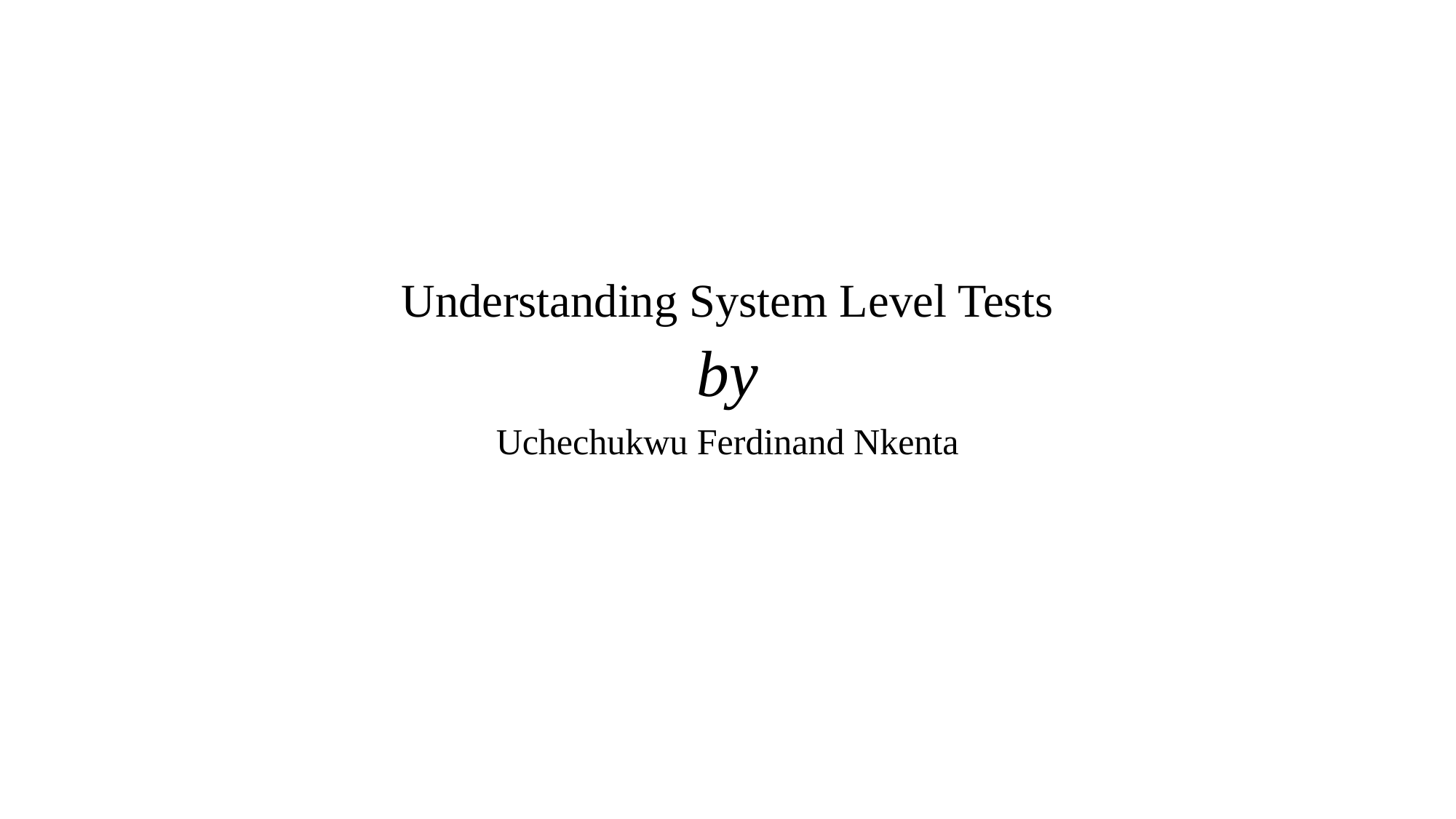

Understanding System Level Tests
by
Uchechukwu Ferdinand Nkenta